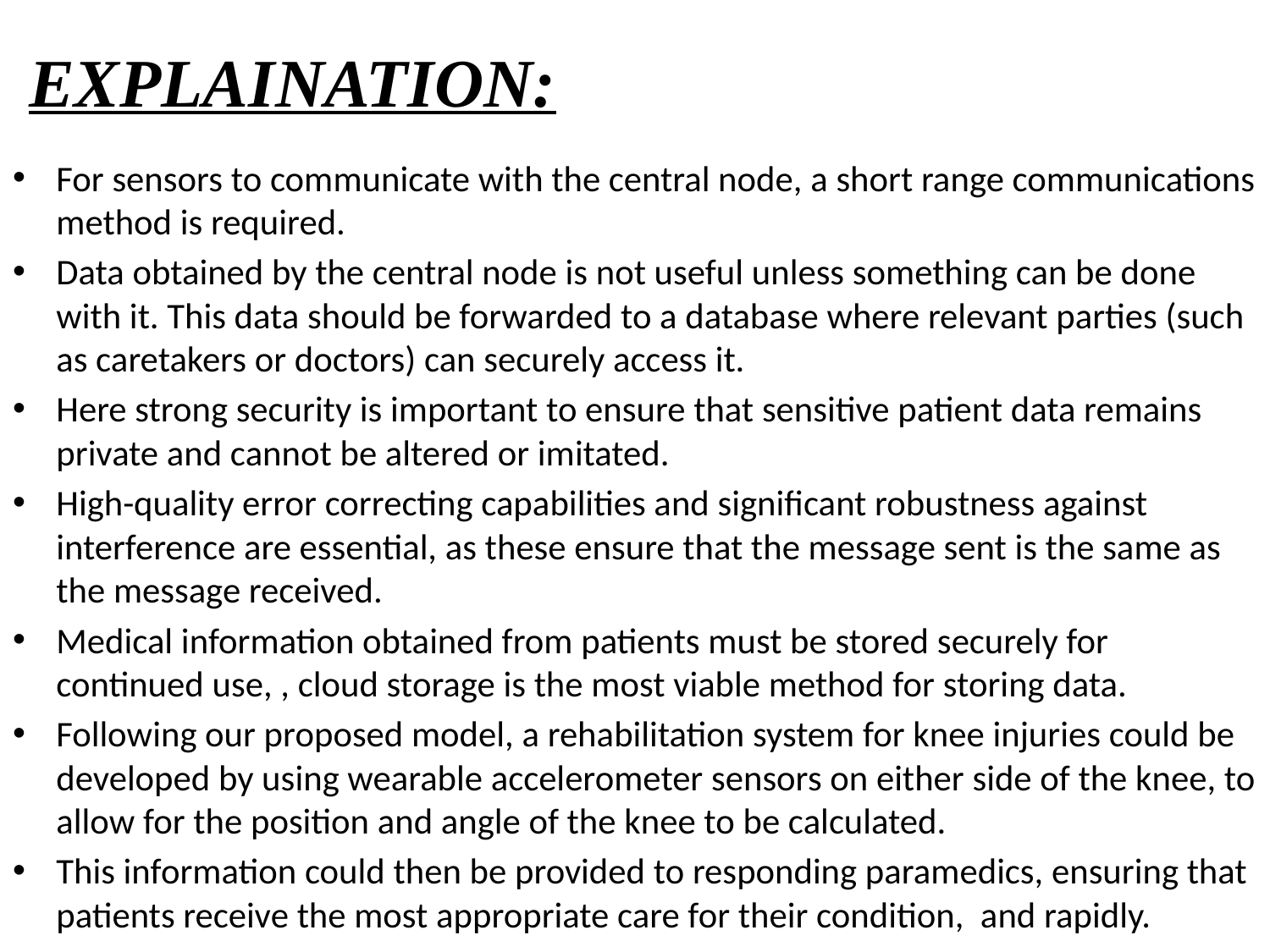

# EXPLAINATION:
For sensors to communicate with the central node, a short range communications method is required.
Data obtained by the central node is not useful unless something can be done with it. This data should be forwarded to a database where relevant parties (such as caretakers or doctors) can securely access it.
Here strong security is important to ensure that sensitive patient data remains private and cannot be altered or imitated.
High-quality error correcting capabilities and signiﬁcant robustness against interference are essential, as these ensure that the message sent is the same as the message received.
Medical information obtained from patients must be stored securely for continued use, , cloud storage is the most viable method for storing data.
Following our proposed model, a rehabilitation system for knee injuries could be developed by using wearable accelerometer sensors on either side of the knee, to allow for the position and angle of the knee to be calculated.
This information could then be provided to responding paramedics, ensuring that patients receive the most appropriate care for their condition,  and rapidly.